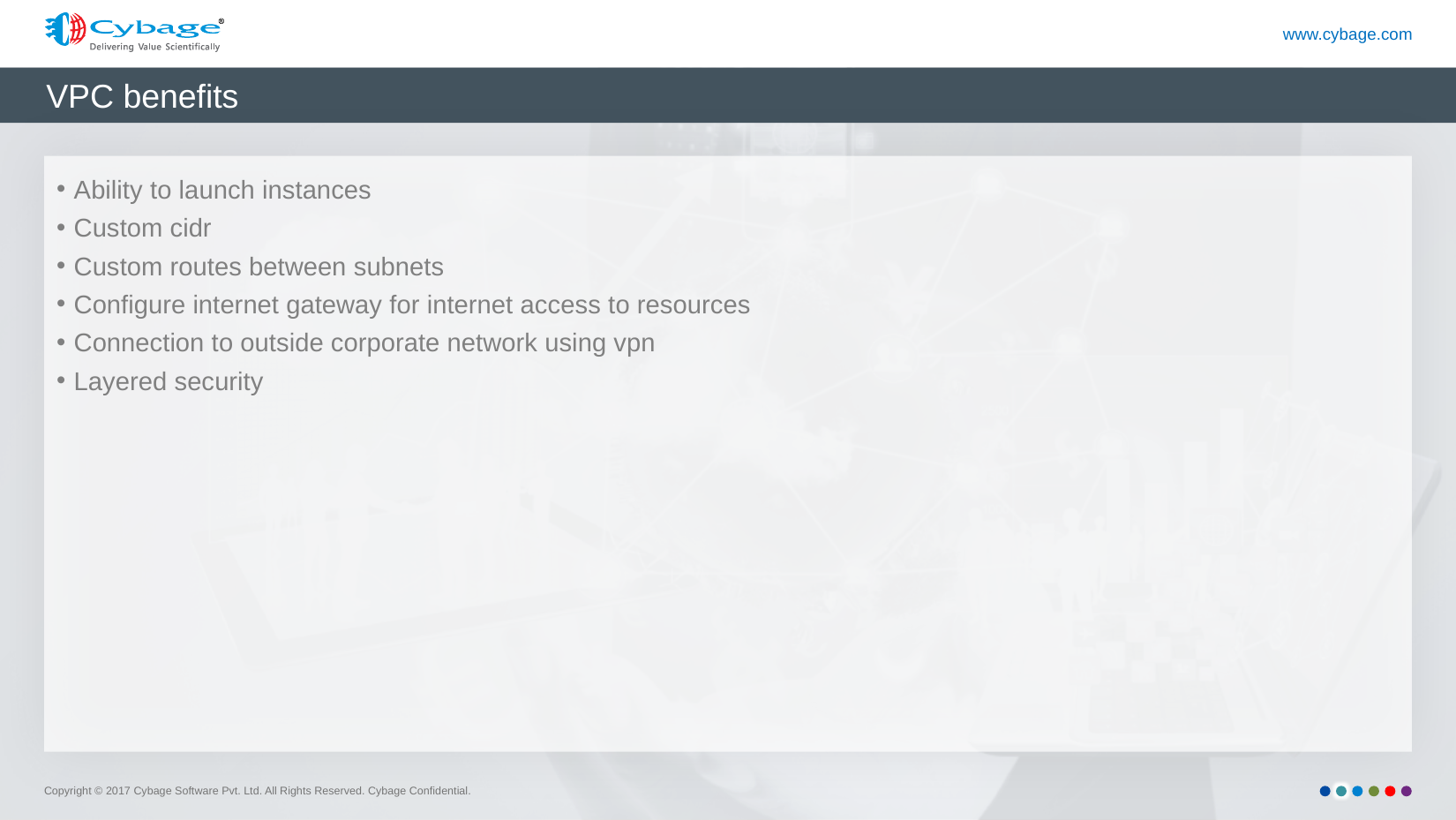

# VPC benefits
Ability to launch instances
Custom cidr
Custom routes between subnets
Configure internet gateway for internet access to resources
Connection to outside corporate network using vpn
Layered security